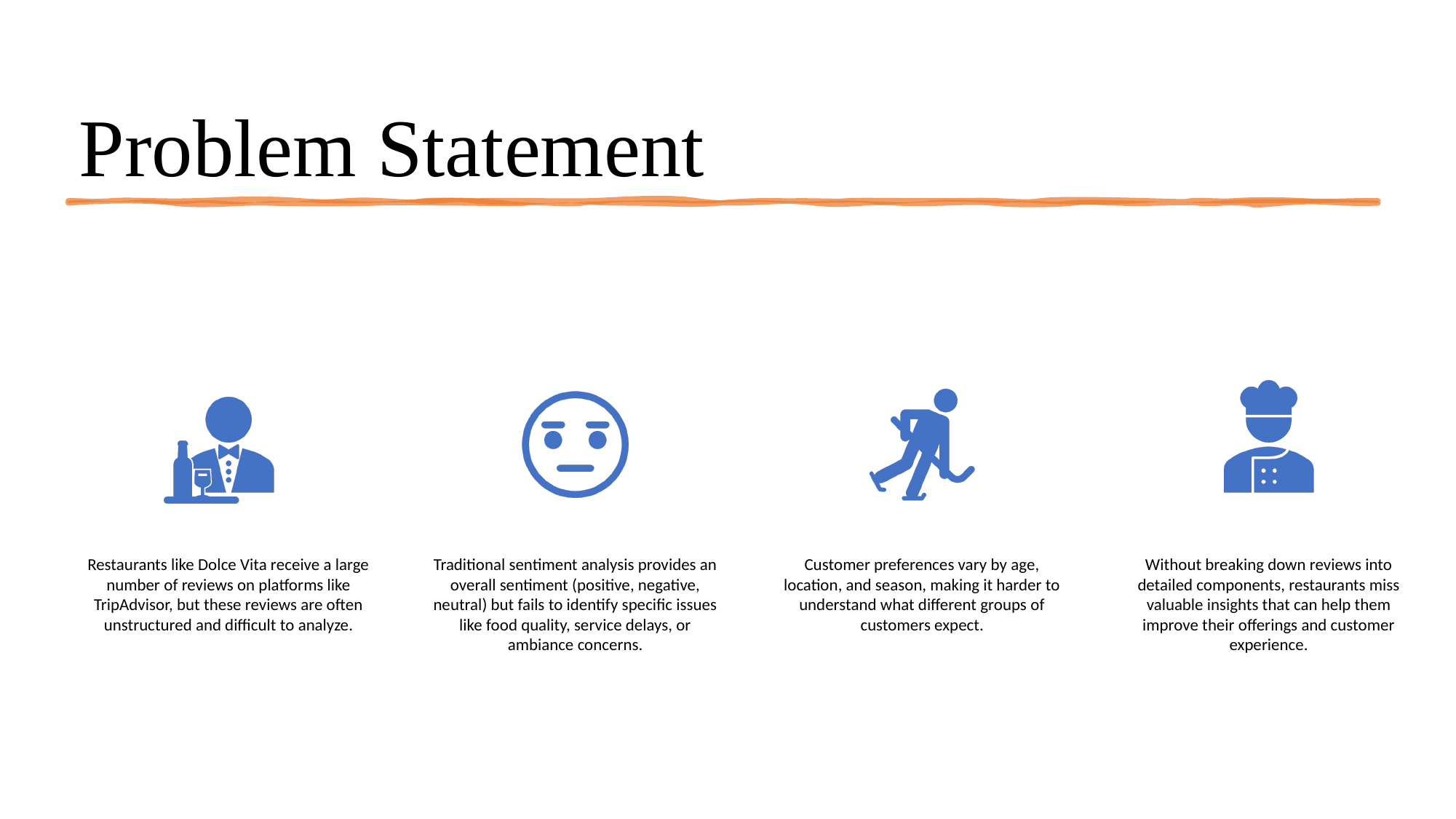

# Problem Statement
Restaurants like Dolce Vita receive a large number of reviews on platforms like TripAdvisor, but these reviews are often unstructured and difficult to analyze.
Traditional sentiment analysis provides an overall sentiment (positive, negative, neutral) but fails to identify specific issues like food quality, service delays, or ambiance concerns.
Customer preferences vary by age, location, and season, making it harder to understand what different groups of customers expect.
Without breaking down reviews into detailed components, restaurants miss valuable insights that can help them improve their offerings and customer experience.